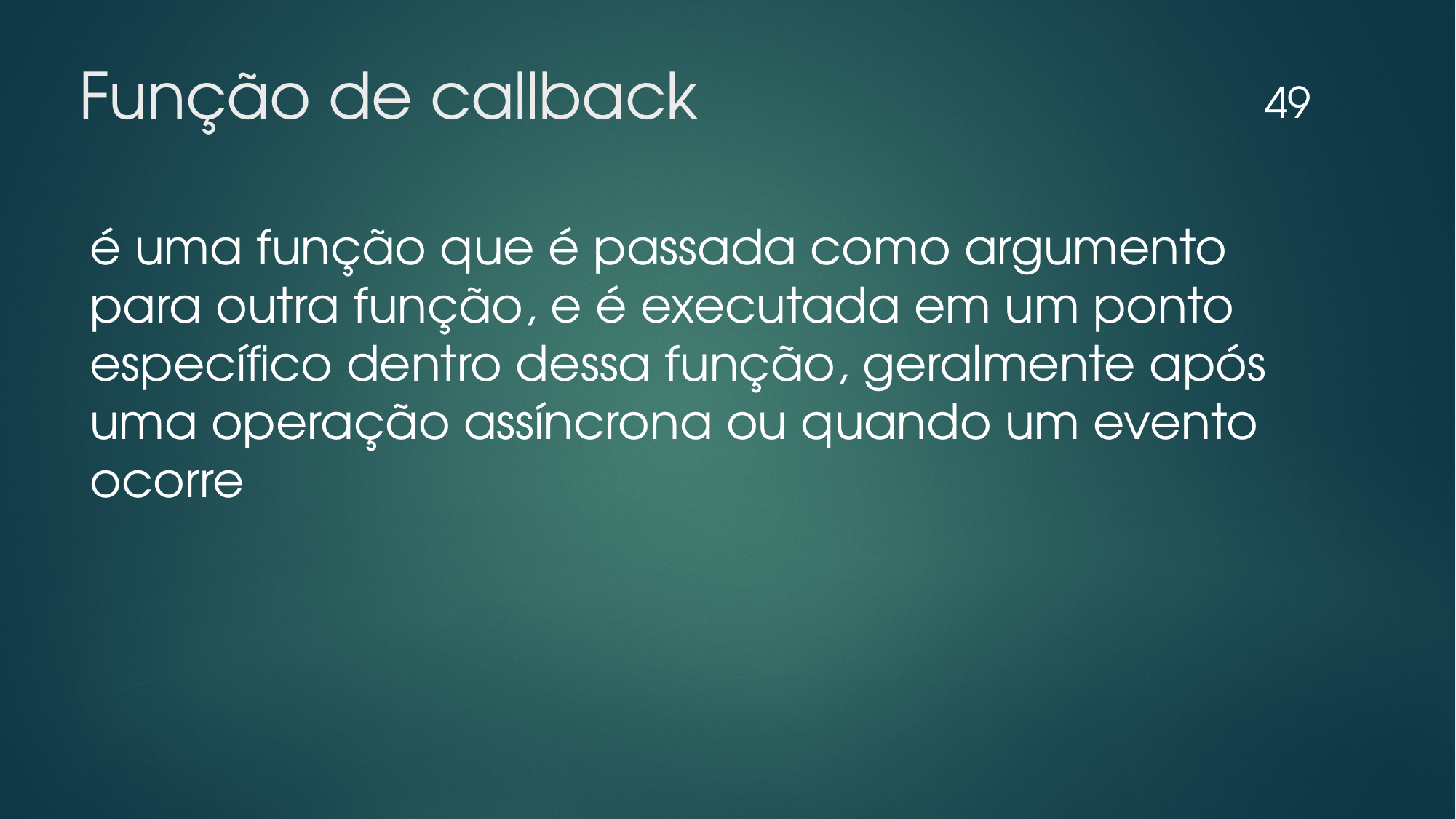

49
# Função de callback
é uma função que é passada como argumento para outra função, e é executada em um ponto específico dentro dessa função, geralmente após uma operação assíncrona ou quando um evento ocorre